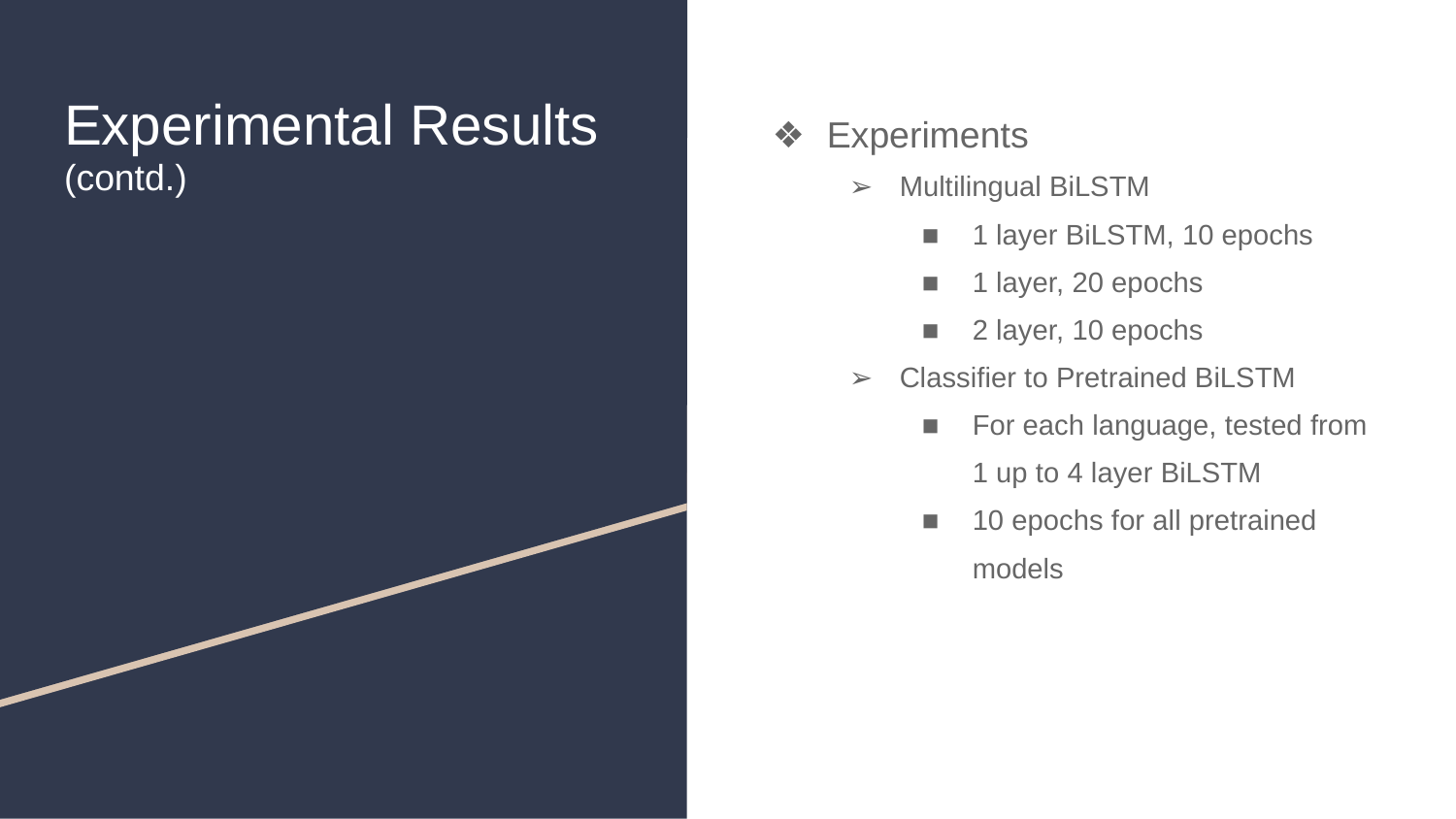

# Experimental Results (contd.)
Experiments
Multilingual BiLSTM
1 layer BiLSTM, 10 epochs
1 layer, 20 epochs
2 layer, 10 epochs
Classifier to Pretrained BiLSTM
For each language, tested from 1 up to 4 layer BiLSTM
10 epochs for all pretrained models